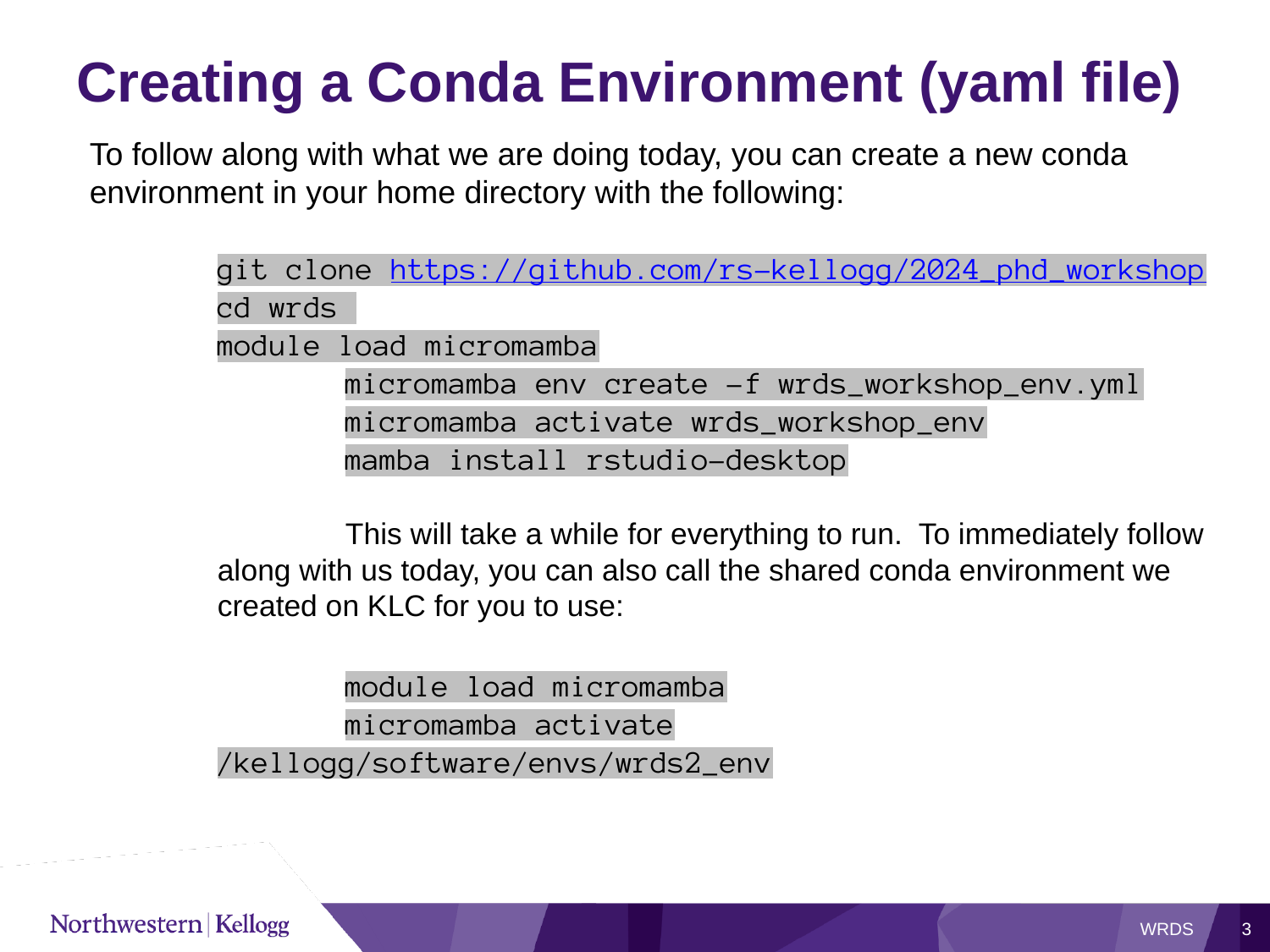

# Creating a Conda Environment (yaml file)
To follow along with what we are doing today, you can create a new conda environment in your home directory with the following:

git clone https://github.com/rs-kellogg/2024_phd_workshop
cd wrds
module load micromamba
micromamba env create -f wrds_workshop_env.yml
micromamba activate wrds_workshop_env
mamba install rstudio-desktop

This will take a while for everything to run.  To immediately follow along with us today, you can also call the shared conda environment we created on KLC for you to use:

module load micromamba
micromamba activate /kellogg/software/envs/wrds2_env

WRDS
3